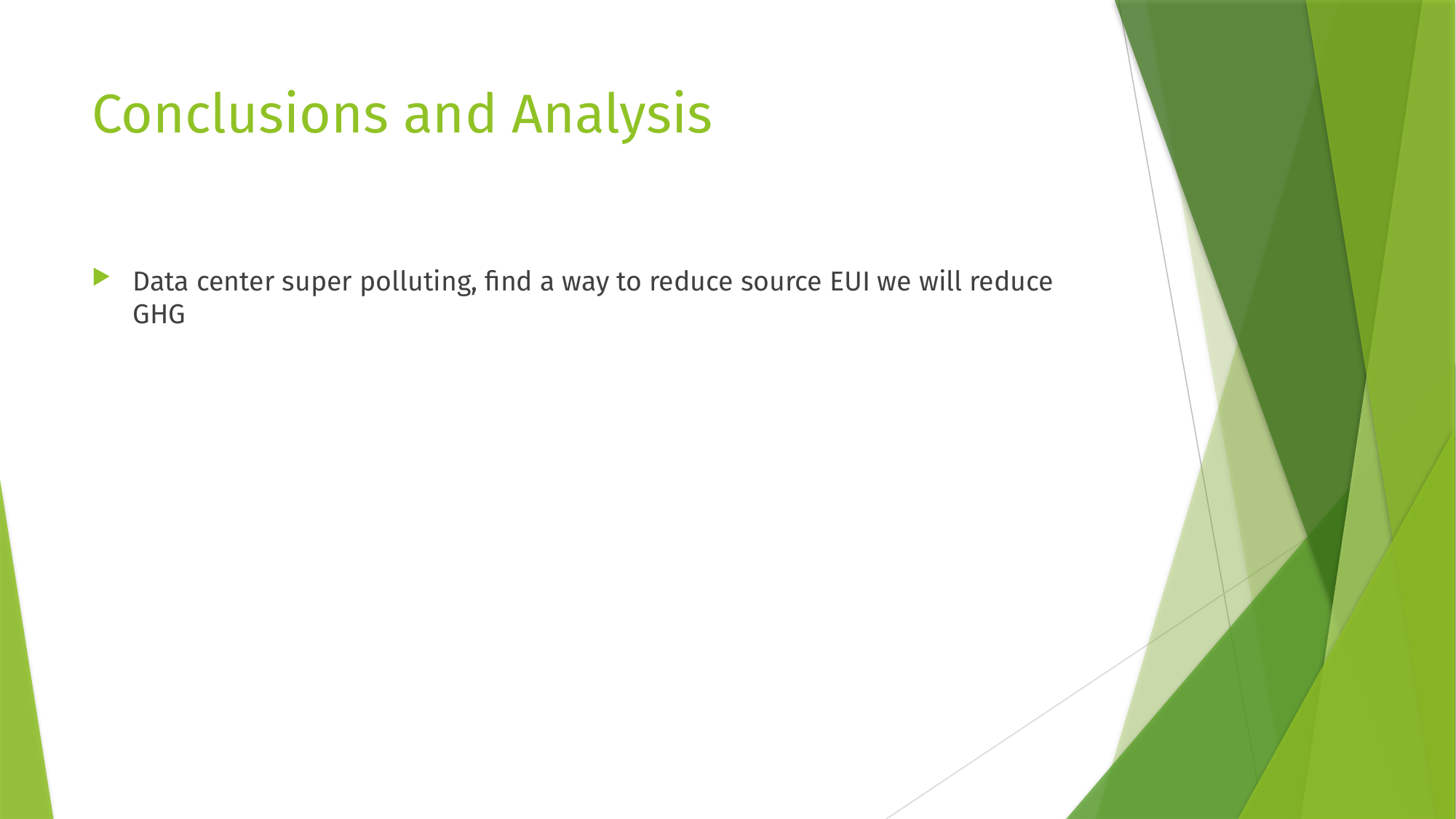

# Conclusions and Analysis
Data center super polluting, find a way to reduce source EUI we will reduce GHG